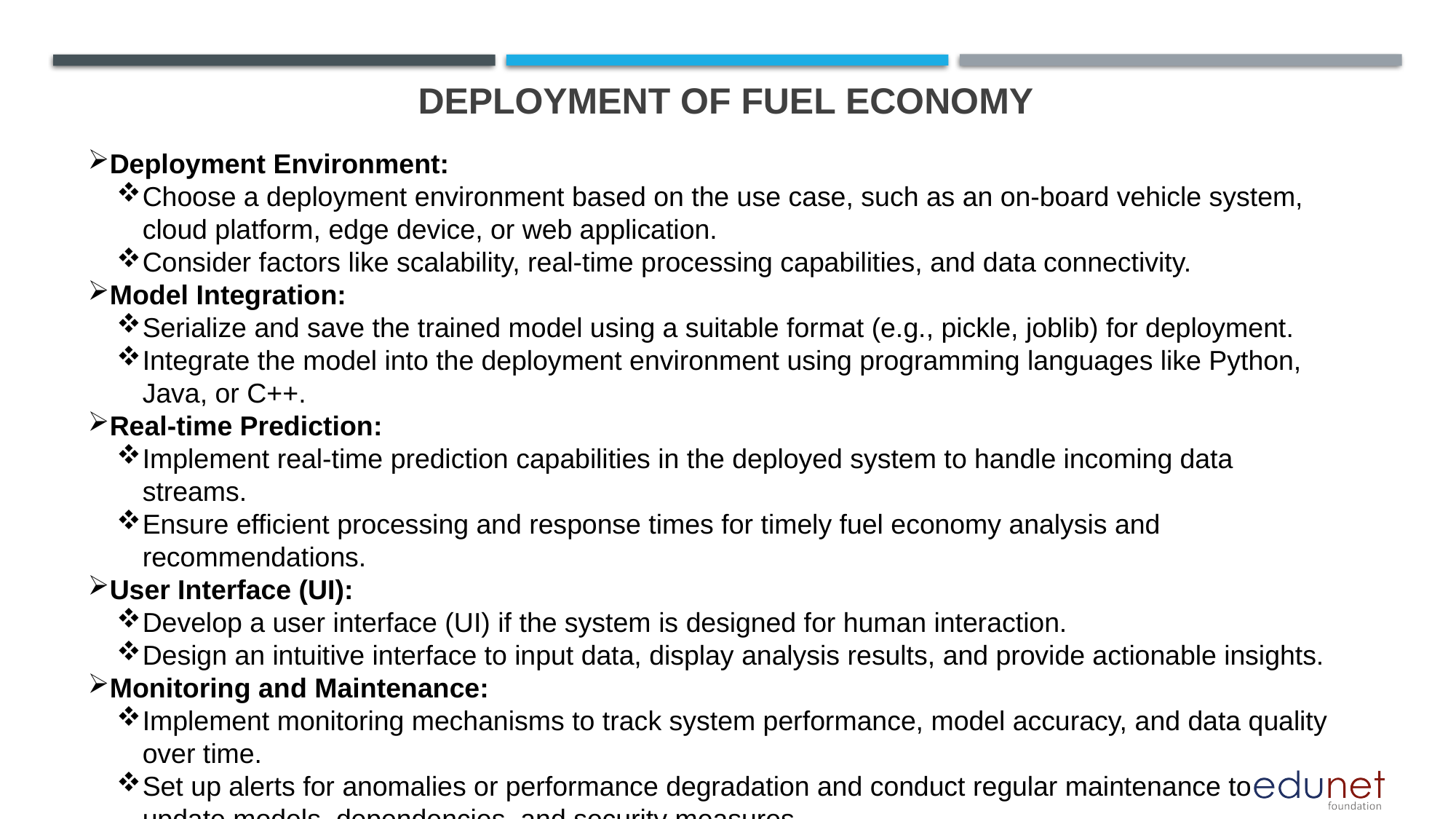

# Deployment of Fuel Economy
Deployment Environment:
Choose a deployment environment based on the use case, such as an on-board vehicle system, cloud platform, edge device, or web application.
Consider factors like scalability, real-time processing capabilities, and data connectivity.
Model Integration:
Serialize and save the trained model using a suitable format (e.g., pickle, joblib) for deployment.
Integrate the model into the deployment environment using programming languages like Python, Java, or C++.
Real-time Prediction:
Implement real-time prediction capabilities in the deployed system to handle incoming data streams.
Ensure efficient processing and response times for timely fuel economy analysis and recommendations.
User Interface (UI):
Develop a user interface (UI) if the system is designed for human interaction.
Design an intuitive interface to input data, display analysis results, and provide actionable insights.
Monitoring and Maintenance:
Implement monitoring mechanisms to track system performance, model accuracy, and data quality over time.
Set up alerts for anomalies or performance degradation and conduct regular maintenance to update models, dependencies, and security measures.